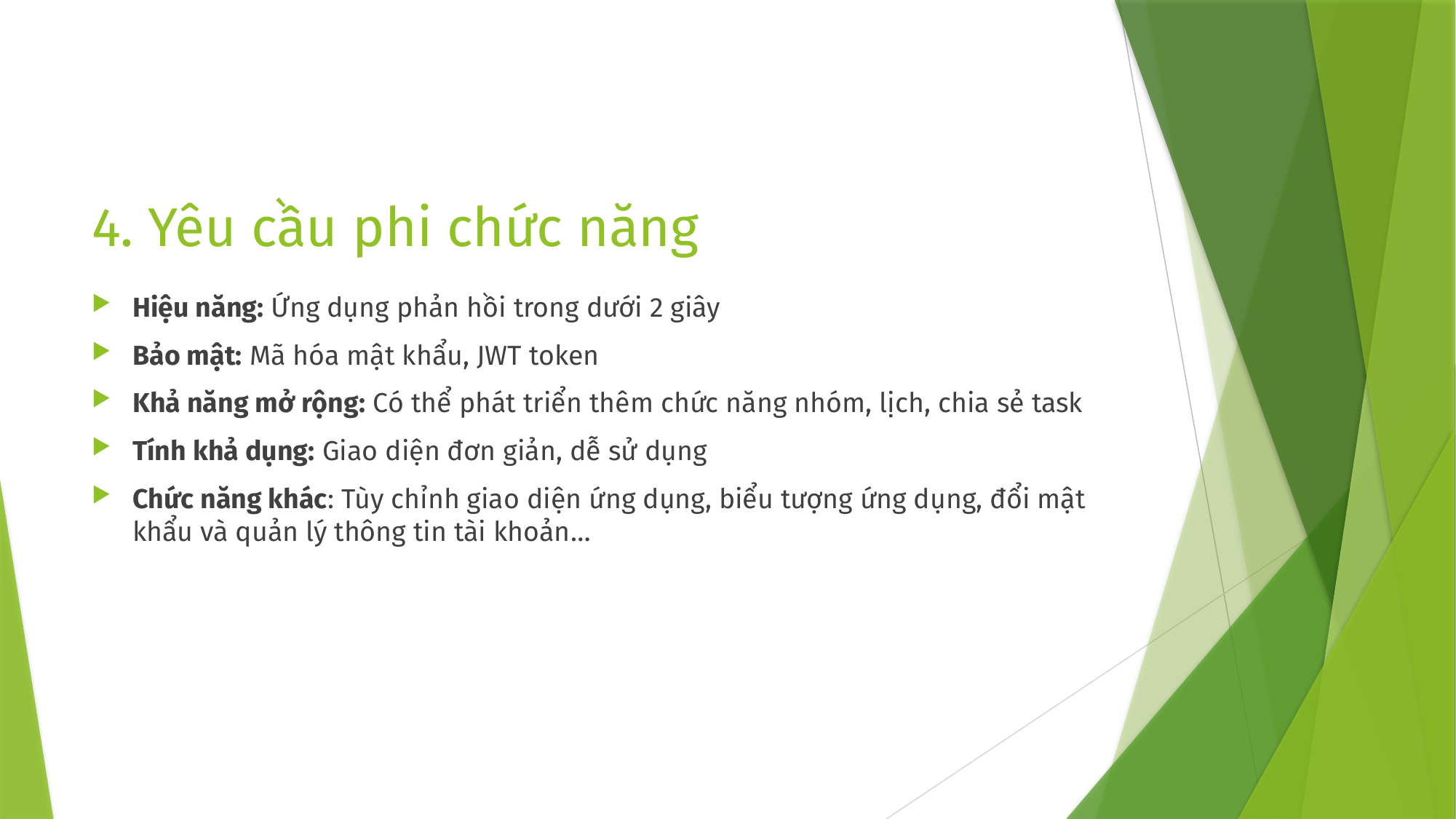

# 4. Yêu cầu phi chức năng
Hiệu năng: Ứng dụng phản hồi trong dưới 2 giây
Bảo mật: Mã hóa mật khẩu, JWT token
Khả năng mở rộng: Có thể phát triển thêm chức năng nhóm, lịch, chia sẻ task
Tính khả dụng: Giao diện đơn giản, dễ sử dụng
Chức năng khác: Tùy chỉnh giao diện ứng dụng, biểu tượng ứng dụng, đổi mật khẩu và quản lý thông tin tài khoản…